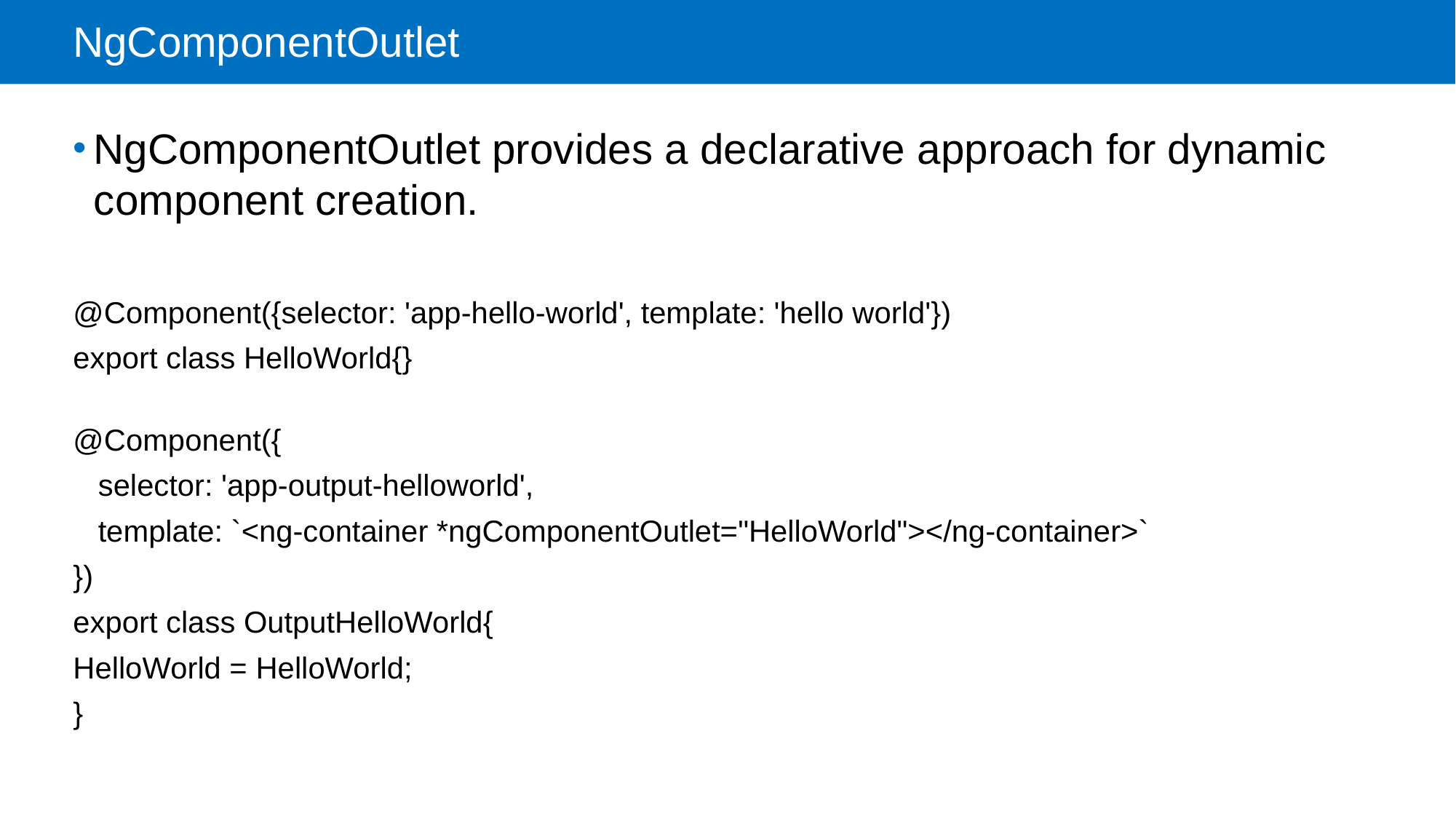

# NgComponentOutlet
NgComponentOutlet provides a declarative approach for dynamic component creation.

@Component({selector: 'app-hello-world', template: 'hello world'})
export class HelloWorld{}
@Component({
   selector: 'app-output-helloworld',
   template: `<ng-container *ngComponentOutlet="HelloWorld"></ng-container>`
})
export class OutputHelloWorld{
HelloWorld = HelloWorld;
}